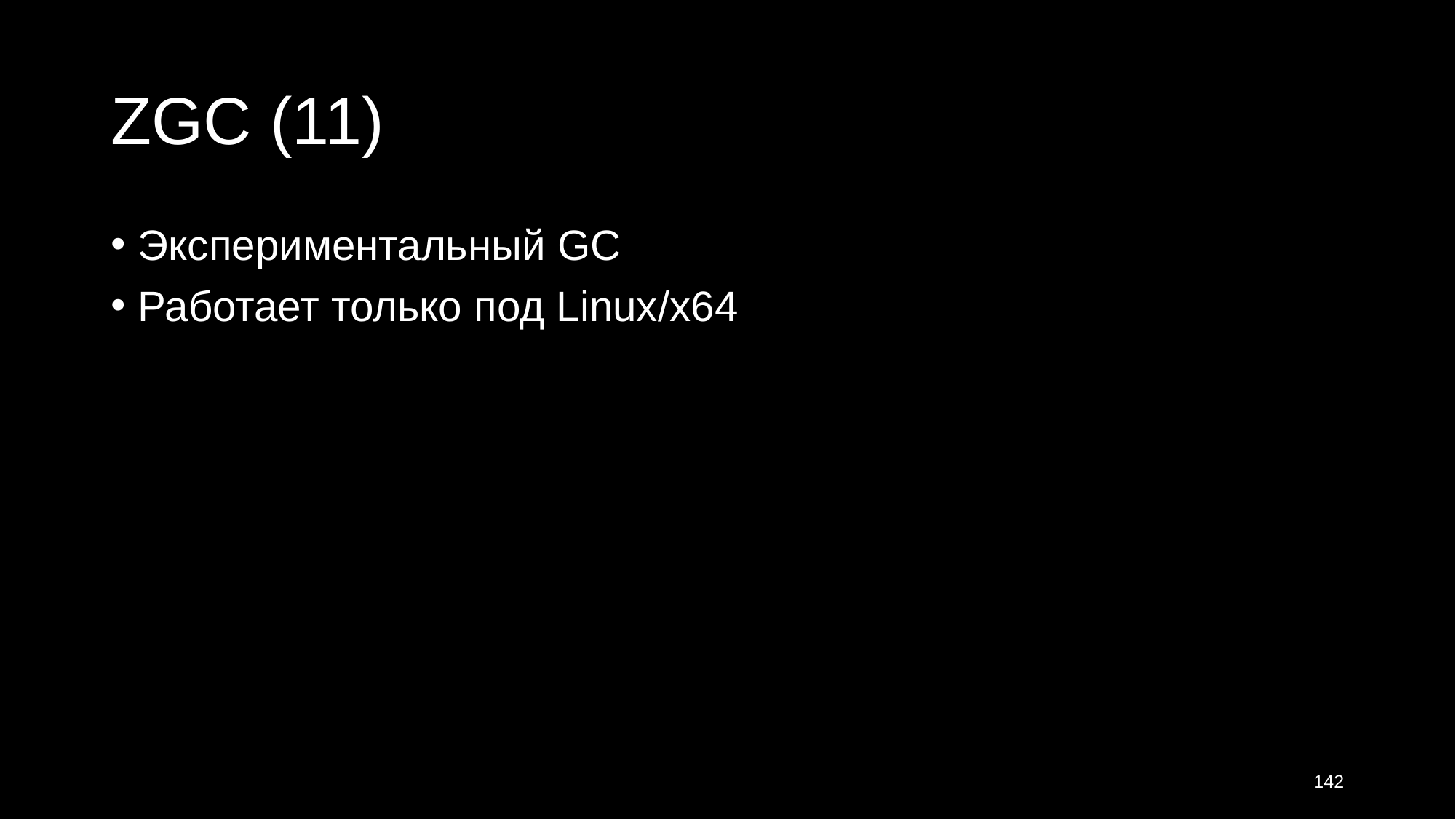

# ZGC (11)
Экспериментальный GC
Работает только под Linux/x64

142